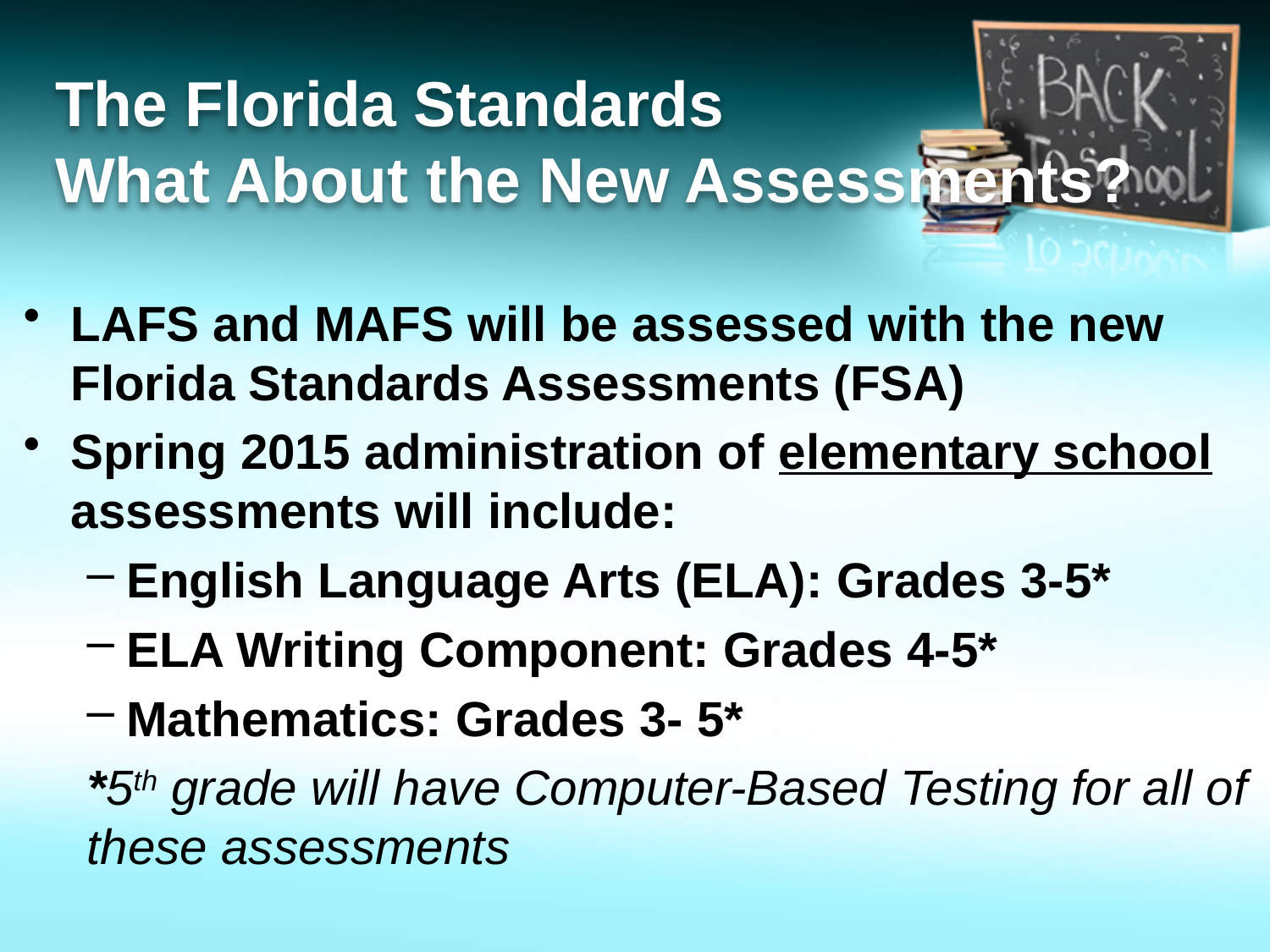

# The Florida Standards What About the New Assessments?
LAFS and MAFS will be assessed with the new Florida Standards Assessments (FSA)
Spring 2015 administration of elementary school assessments will include:
English Language Arts (ELA): Grades 3-5*
ELA Writing Component: Grades 4-5*
Mathematics: Grades 3- 5*
*5th grade will have Computer-Based Testing for all of these assessments